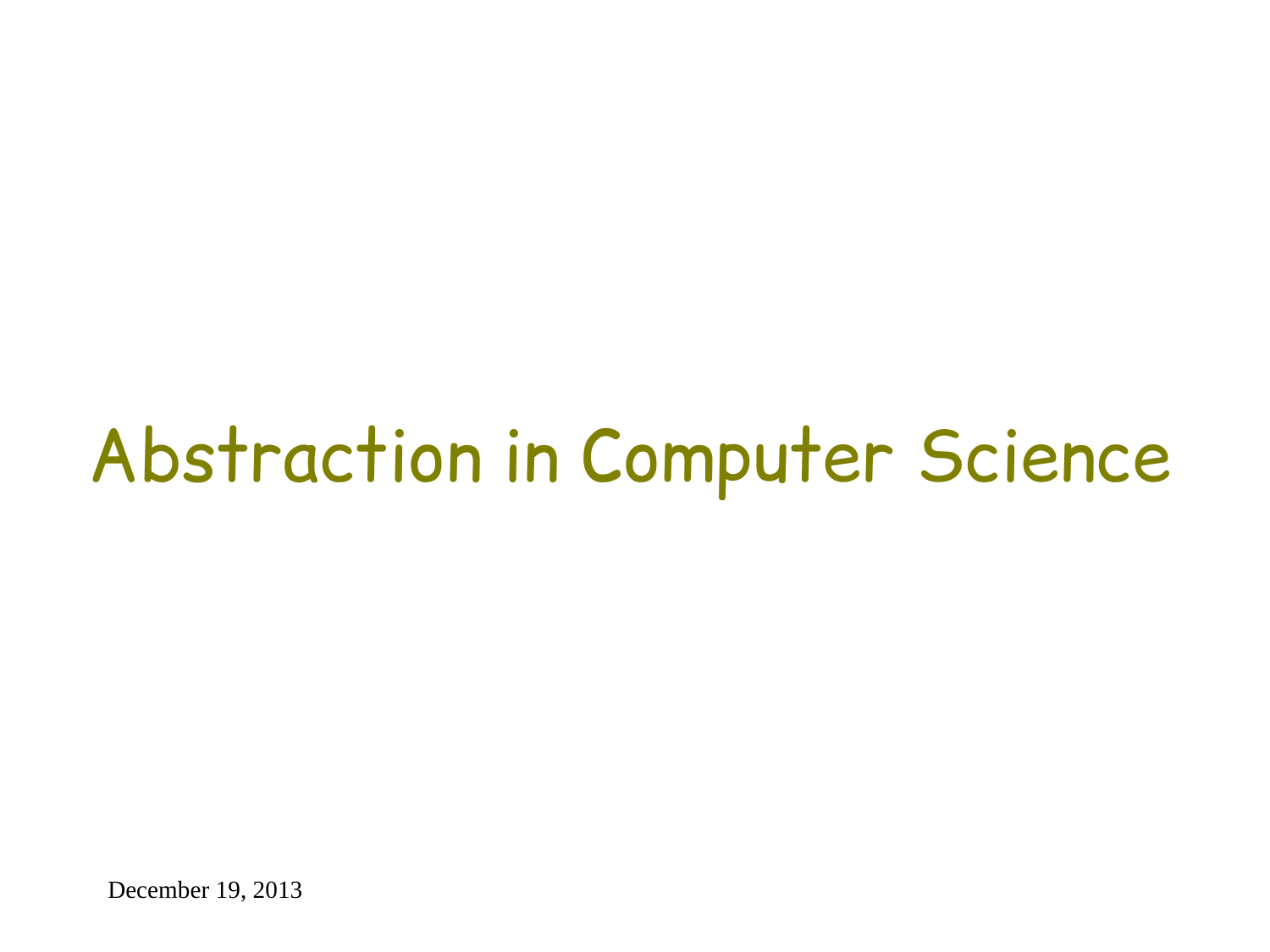

# Abstraction in Computer Science
December 19, 2013